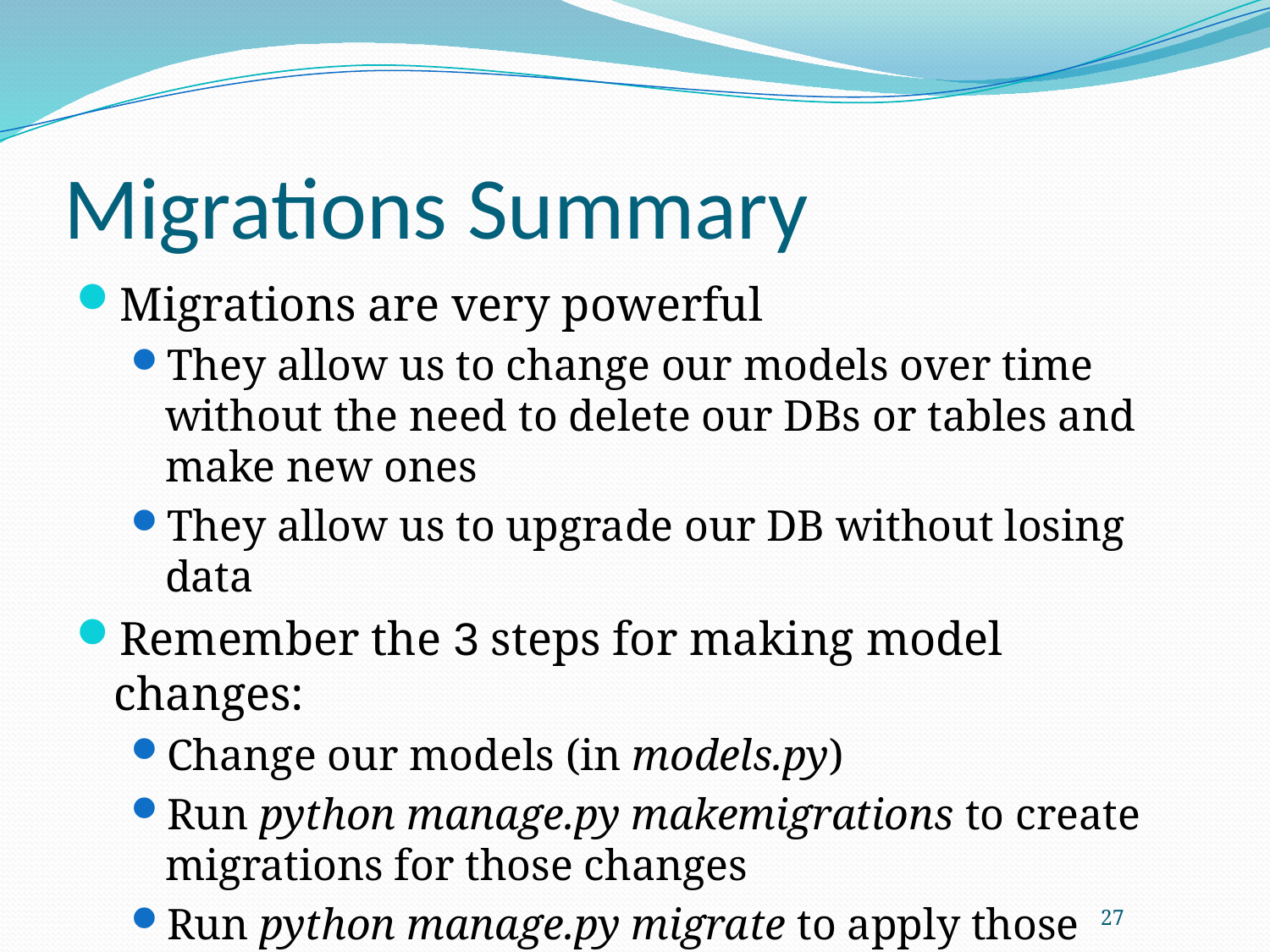

# Migrations Summary
Migrations are very powerful
They allow us to change our models over time without the need to delete our DBs or tables and make new ones
They allow us to upgrade our DB without losing data
Remember the 3 steps for making model changes:
Change our models (in models.py)
Run python manage.py makemigrations to create migrations for those changes
Run python manage.py migrate to apply those changes to the DB

27